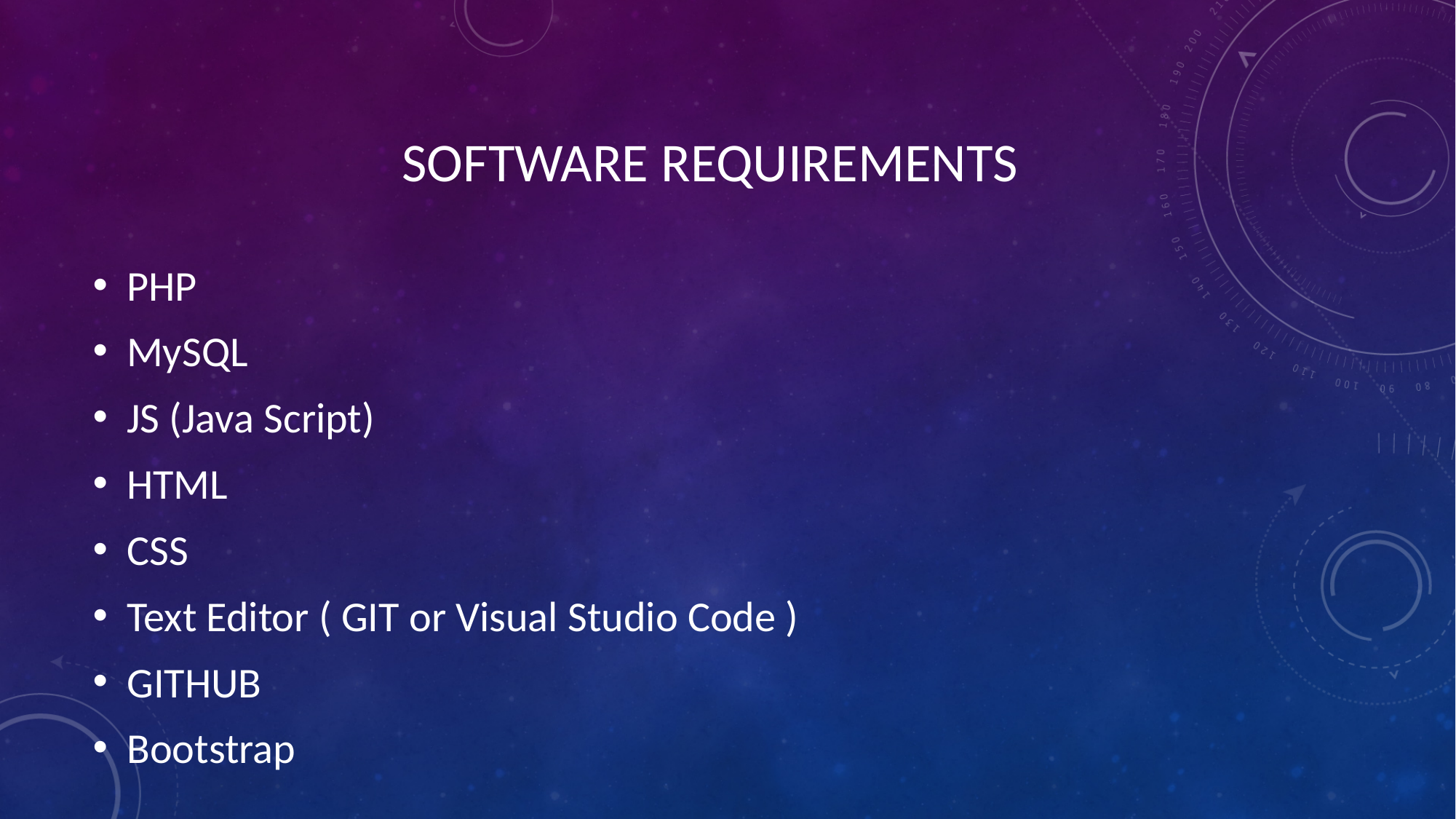

# Software requirements
PHP
MySQL
JS (Java Script)
HTML
CSS
Text Editor ( GIT or Visual Studio Code )
GITHUB
Bootstrap